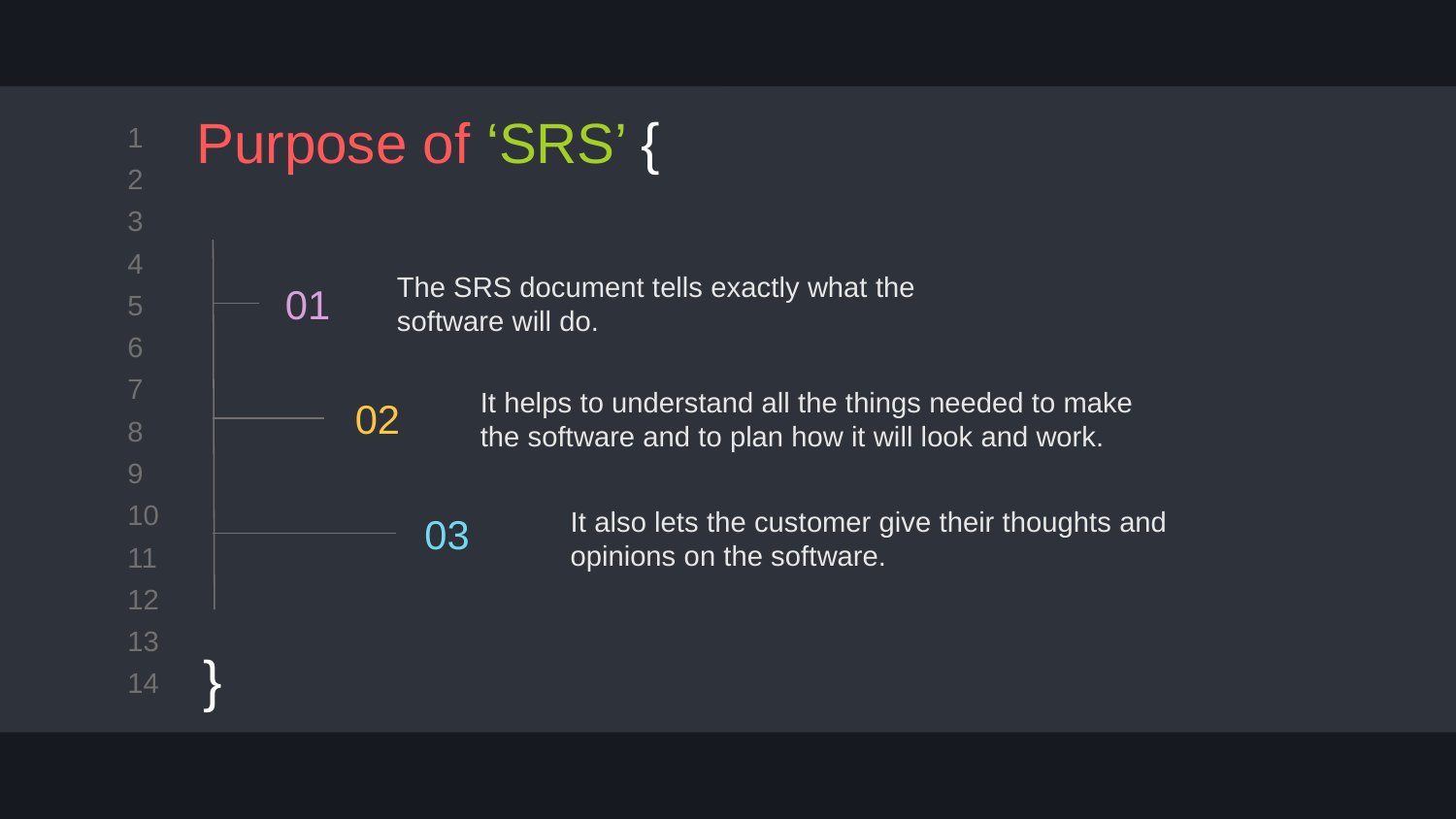

# Purpose of ‘SRS’ {
The SRS document tells exactly what the software will do.
 01
 02
It helps to understand all the things needed to make the software and to plan how it will look and work.

 03
It also lets the customer give their thoughts and opinions on the software.

}